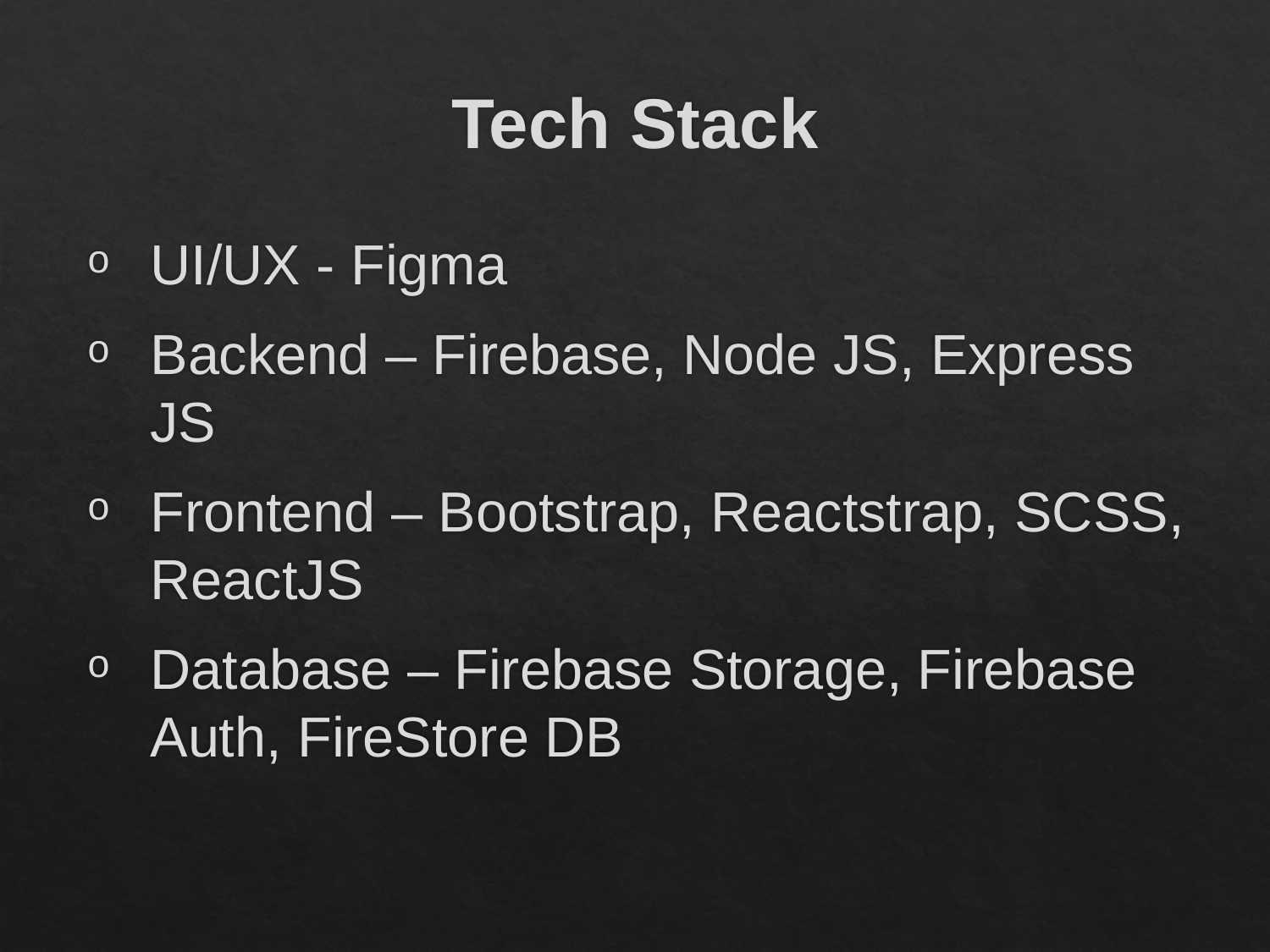

# Tech Stack
UI/UX - Figma
Backend – Firebase, Node JS, Express JS
Frontend – Bootstrap, Reactstrap, SCSS, ReactJS
Database – Firebase Storage, Firebase Auth, FireStore DB